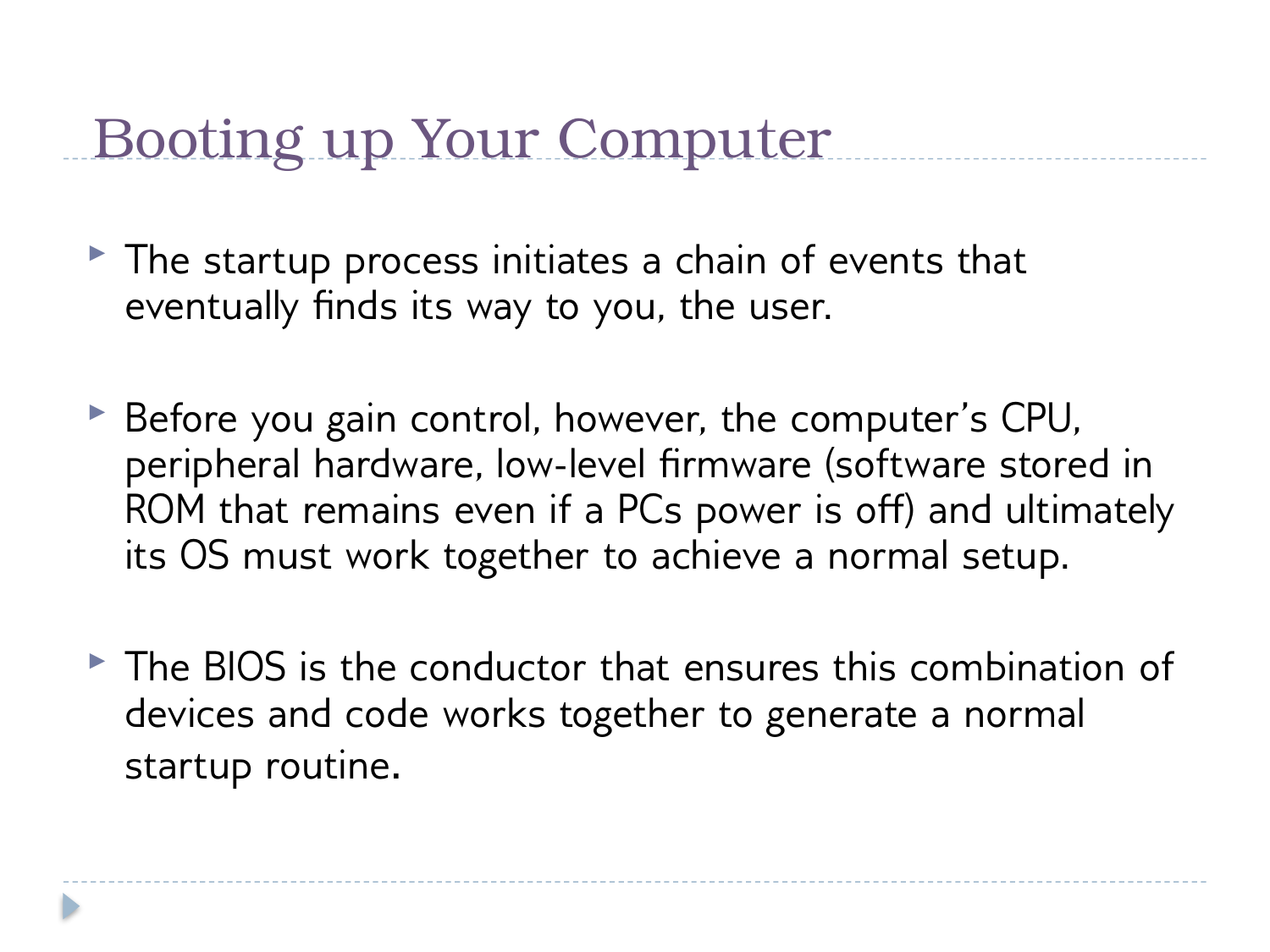

Booting up Your Computer

The startup process initiates a chain of events that eventually finds its way to you, the user.

Before you gain control, however, the computer’s CPU, peripheral hardware, low-level firmware (software stored in ROM that remains even if a PCs power is off) and ultimately its OS must work together to achieve a normal setup.

The BIOS is the conductor that ensures this combination of devices and code works together to generate a normal startup routine.